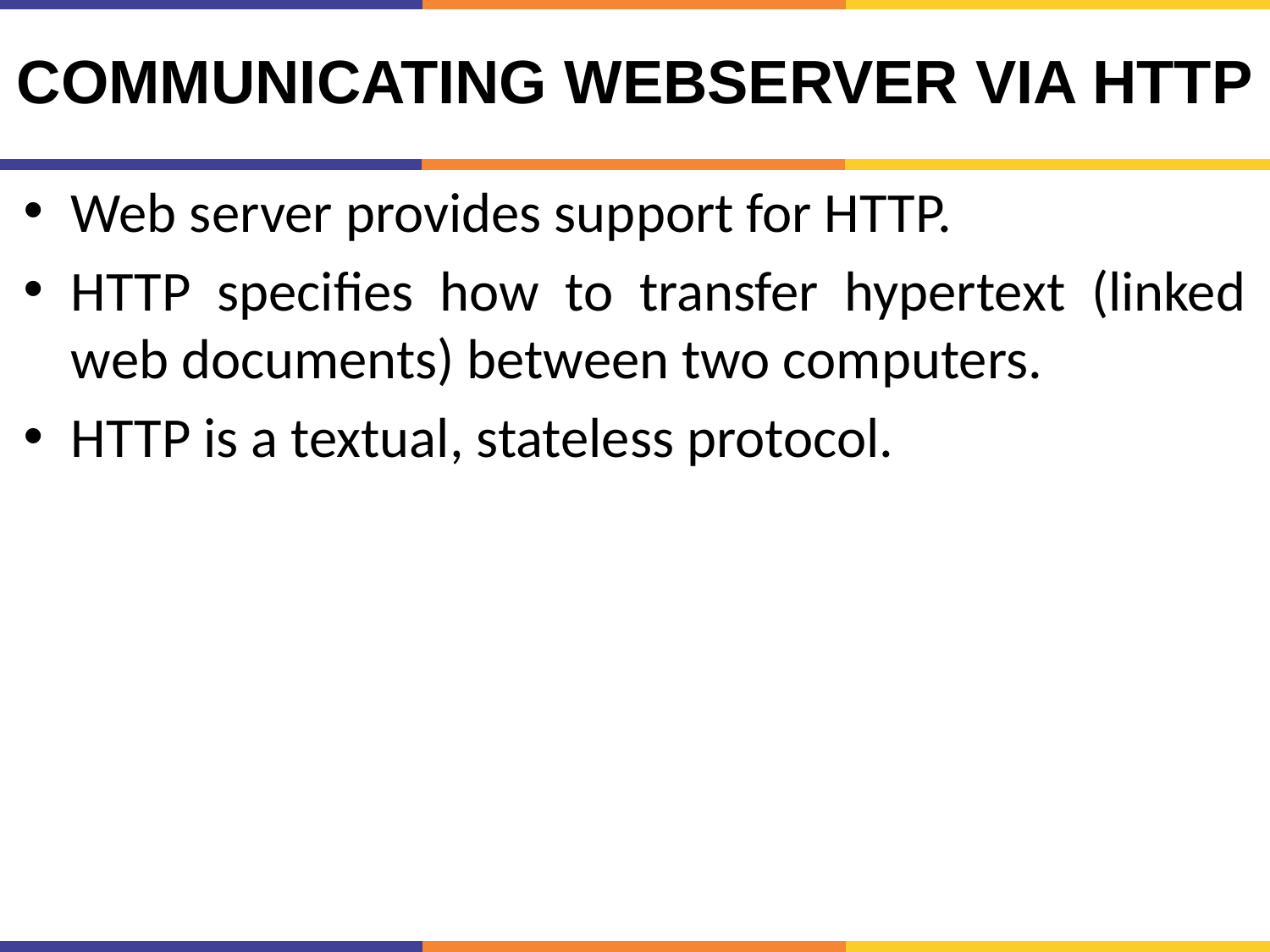

# Communicating Webserver via HTTP
Web server provides support for HTTP.
HTTP specifies how to transfer hypertext (linked web documents) between two computers.
HTTP is a textual, stateless protocol.